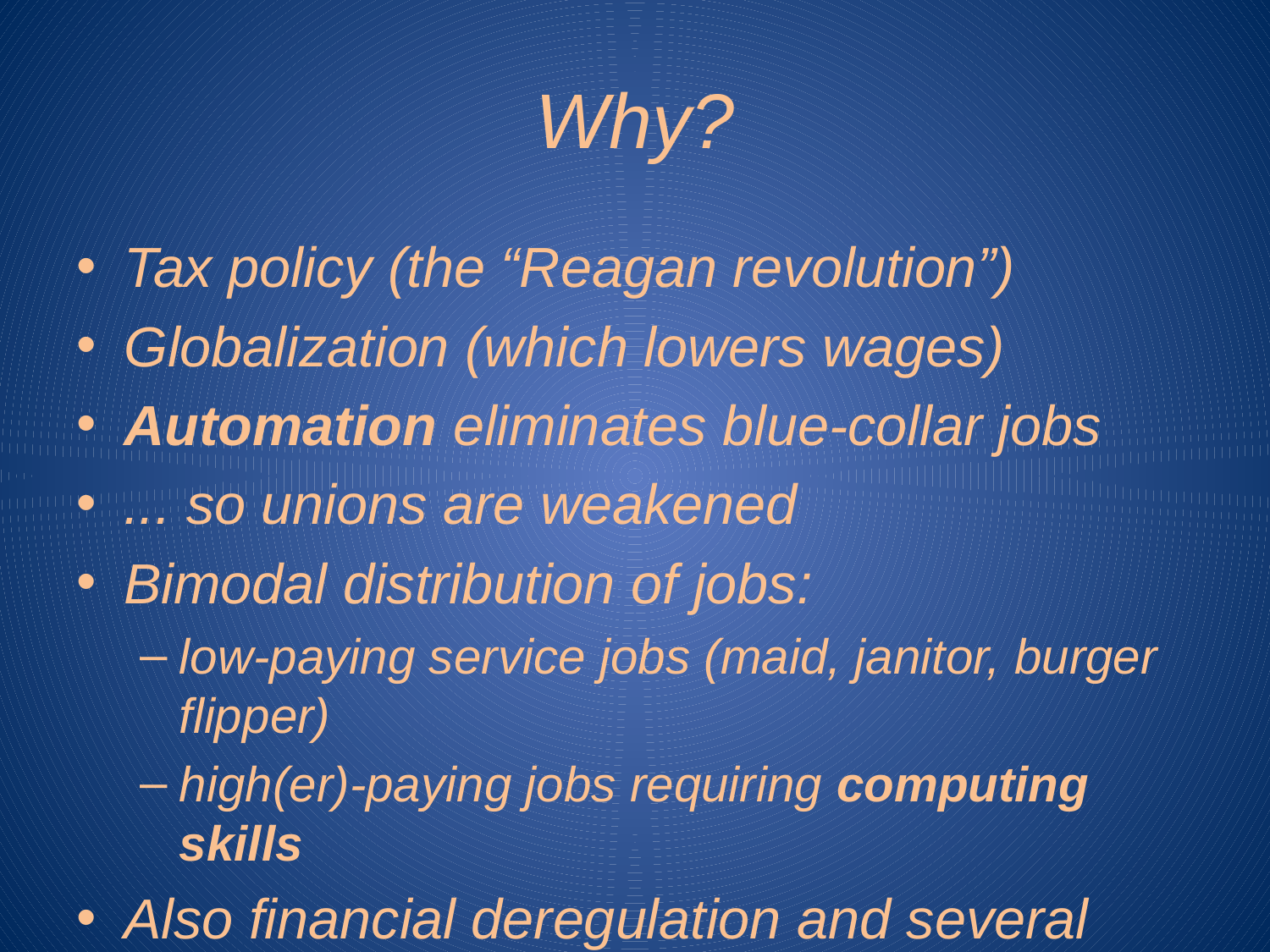

# Why?
Tax policy (the “Reagan revolution”)
Globalization (which lowers wages)
Automation eliminates blue-collar jobs
... so unions are weakened
Bimodal distribution of jobs:
low-paying service jobs (maid, janitor, burger flipper)
high(er)-paying jobs requiring computing skills
Also financial deregulation and several more reasons.